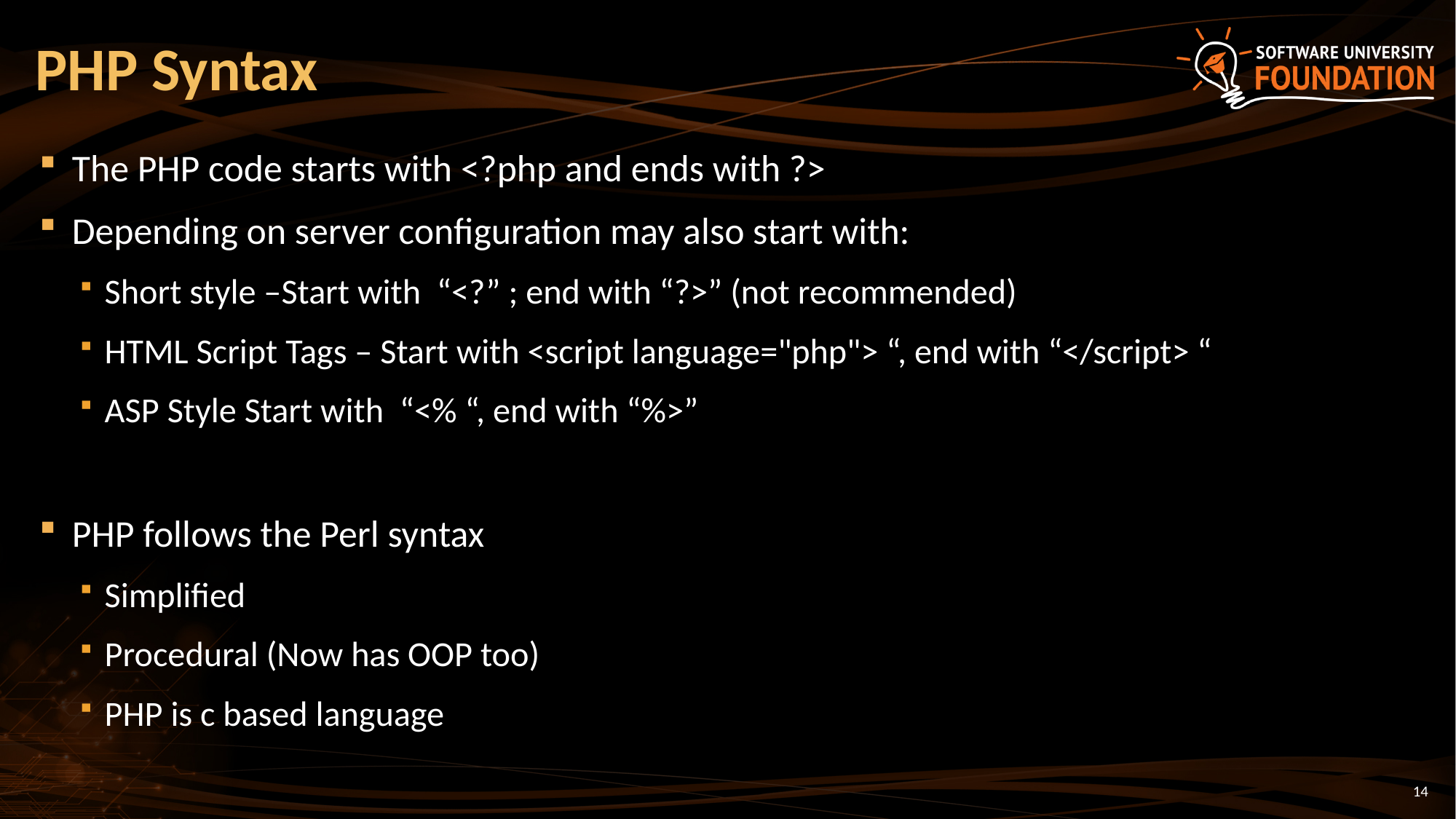

# PHP Syntax
The PHP code starts with <?php and ends with ?>
Depending on server configuration may also start with:
Short style –Start with  “<?” ; end with “?>” (not recommended)
HTML Script Tags – Start with <script language="php"> “, end with “</script> “
ASP Style Start with  “<% “, end with “%>”

PHP follows the Perl syntax
Simplified
Procedural (Now has OOP too)
PHP is c based language

14